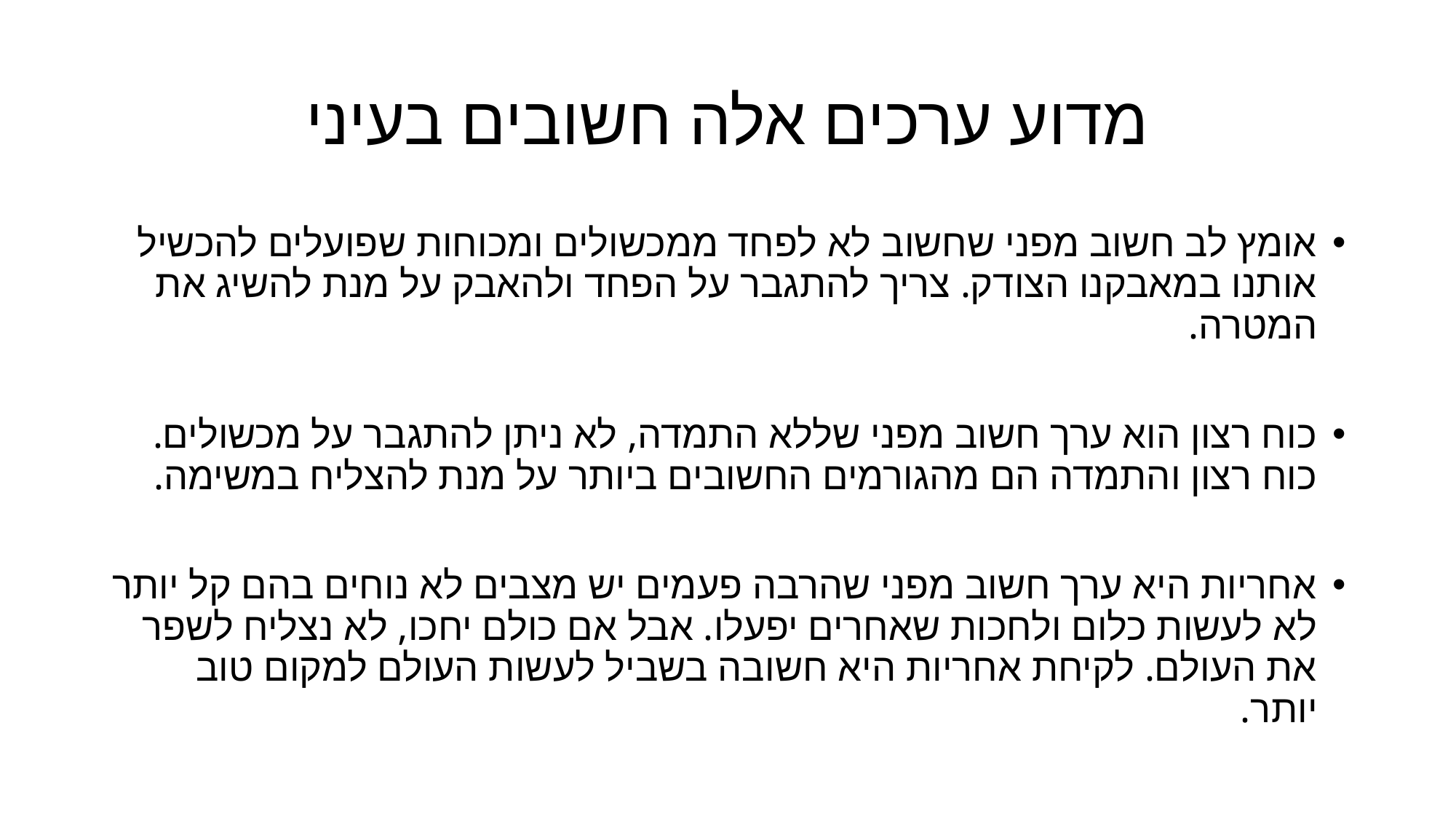

# מדוע ערכים אלה חשובים בעיני
אומץ לב חשוב מפני שחשוב לא לפחד ממכשולים ומכוחות שפועלים להכשיל אותנו במאבקנו הצודק. צריך להתגבר על הפחד ולהאבק על מנת להשיג את המטרה.

כוח רצון הוא ערך חשוב מפני שללא התמדה, לא ניתן להתגבר על מכשולים. כוח רצון והתמדה הם מהגורמים החשובים ביותר על מנת להצליח במשימה.

אחריות היא ערך חשוב מפני שהרבה פעמים יש מצבים לא נוחים בהם קל יותר לא לעשות כלום ולחכות שאחרים יפעלו. אבל אם כולם יחכו, לא נצליח לשפר את העולם. לקיחת אחריות היא חשובה בשביל לעשות העולם למקום טוב יותר.